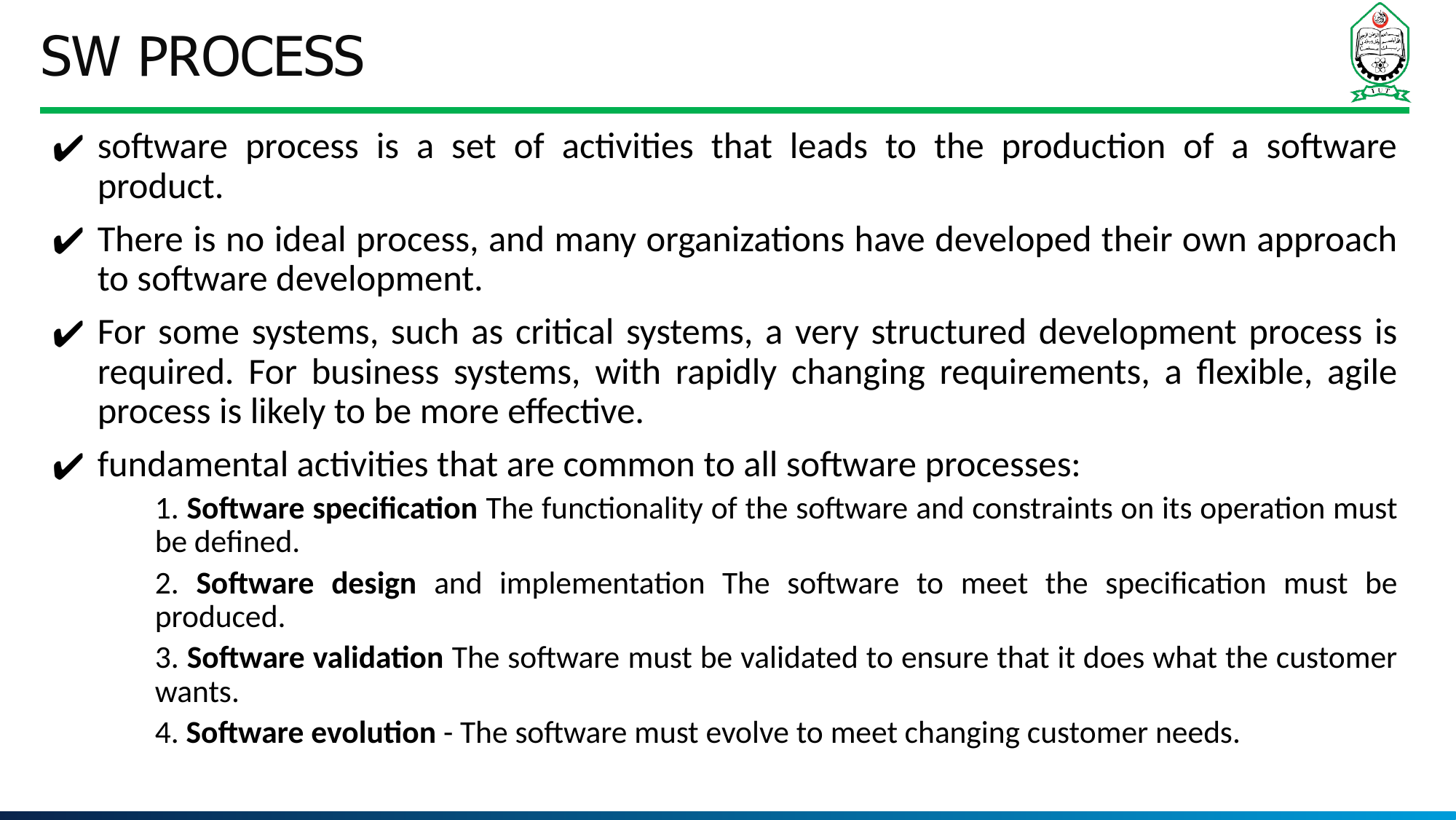

# SW Process
software process is a set of activities that leads to the production of a software product.
There is no ideal process, and many organizations have developed their own approach to software development.
For some systems, such as critical systems, a very structured development process is required. For business systems, with rapidly changing requirements, a flexible, agile process is likely to be more effective.
fundamental activities that are common to all software processes:
1. Software specification The functionality of the software and constraints on its operation must be defined.
2. Software design and implementation The software to meet the specification must be produced.
3. Software validation The software must be validated to ensure that it does what the customer wants.
4. Software evolution - The software must evolve to meet changing customer needs.